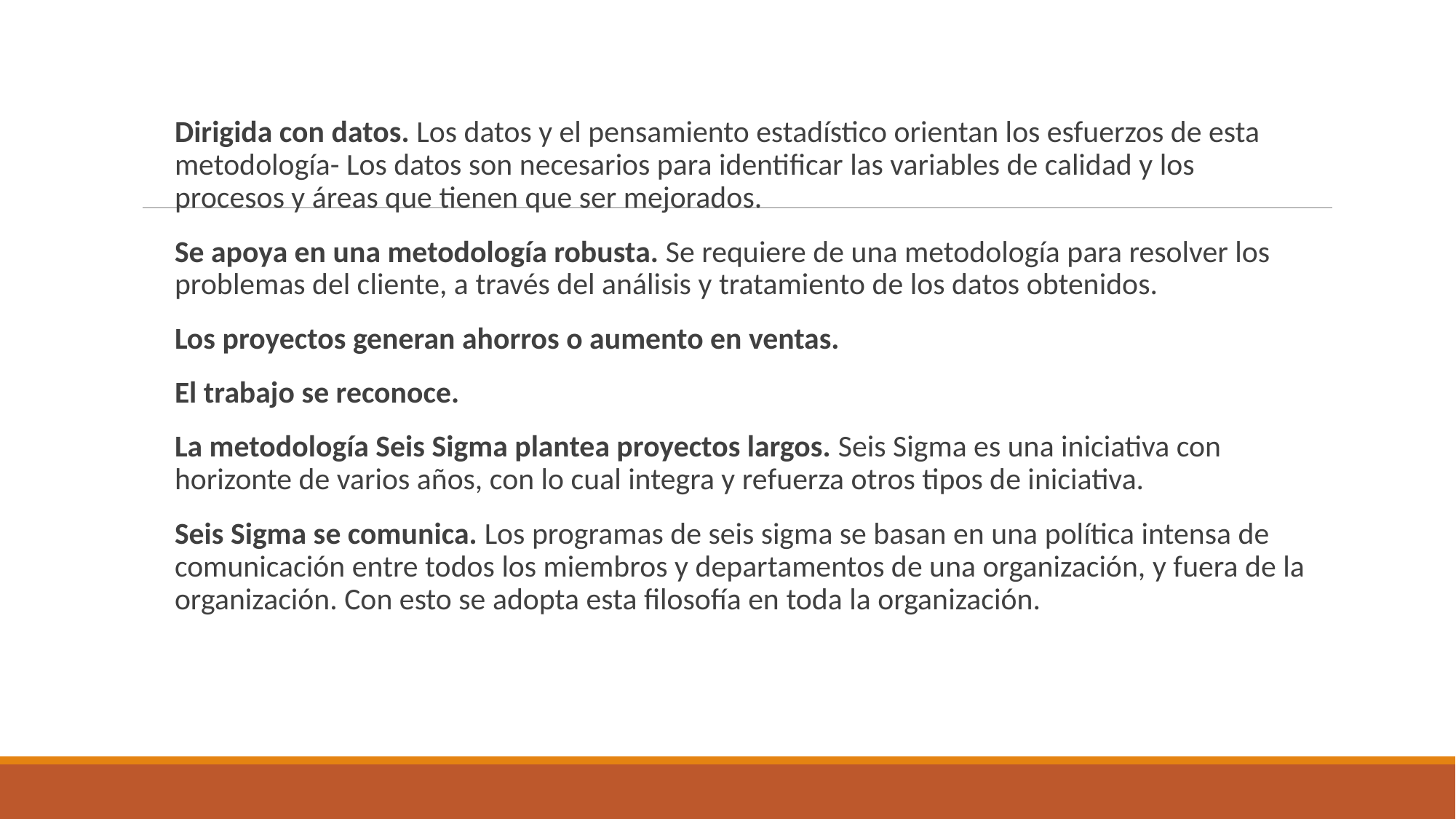

Dirigida con datos. Los datos y el pensamiento estadístico orientan los esfuerzos de esta metodología- Los datos son necesarios para identificar las variables de calidad y los procesos y áreas que tienen que ser mejorados.
Se apoya en una metodología robusta. Se requiere de una metodología para resolver los problemas del cliente, a través del análisis y tratamiento de los datos obtenidos.
Los proyectos generan ahorros o aumento en ventas.
El trabajo se reconoce.
La metodología Seis Sigma plantea proyectos largos. Seis Sigma es una iniciativa con horizonte de varios años, con lo cual integra y refuerza otros tipos de iniciativa.
Seis Sigma se comunica. Los programas de seis sigma se basan en una política intensa de comunicación entre todos los miembros y departamentos de una organización, y fuera de la organización. Con esto se adopta esta filosofía en toda la organización.